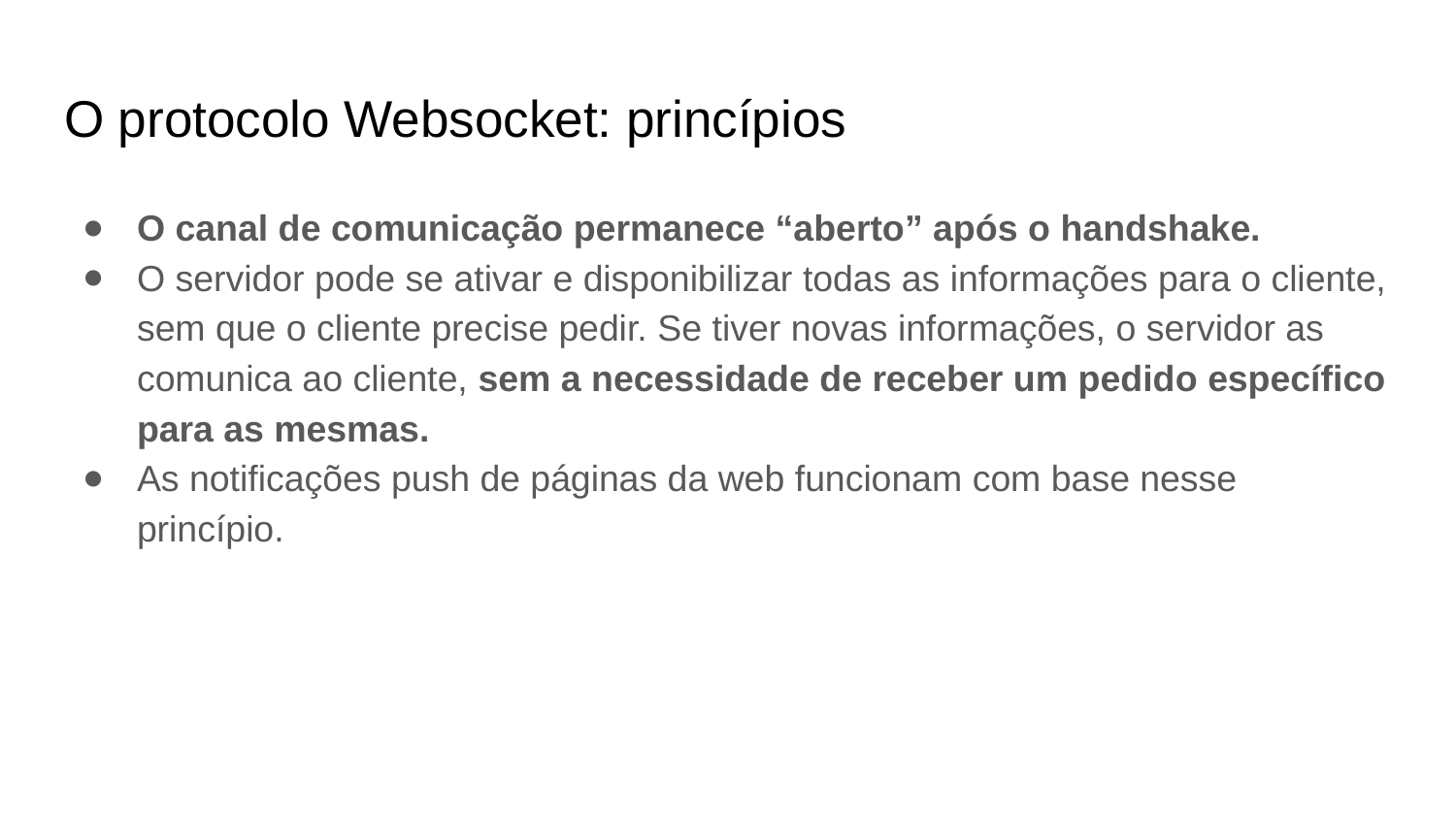

# O protocolo Websocket: princípios
O canal de comunicação permanece “aberto” após o handshake.
O servidor pode se ativar e disponibilizar todas as informações para o cliente, sem que o cliente precise pedir. Se tiver novas informações, o servidor as comunica ao cliente, sem a necessidade de receber um pedido específico para as mesmas.
As notificações push de páginas da web funcionam com base nesse princípio.